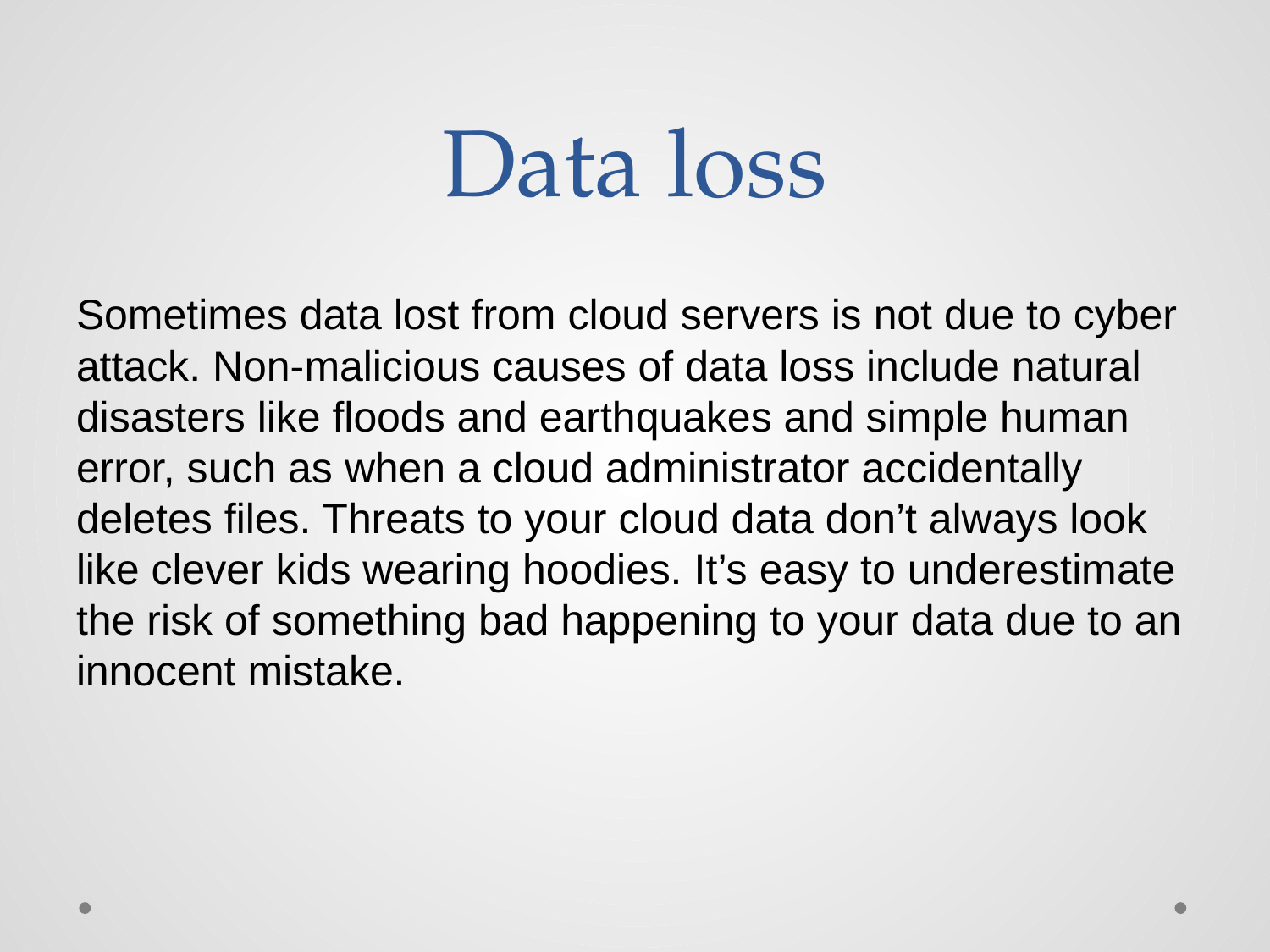

# Data loss

Sometimes data lost from cloud servers is not due to cyber attack. Non-malicious causes of data loss include natural disasters like floods and earthquakes and simple human error, such as when a cloud administrator accidentally deletes files. Threats to your cloud data don’t always look like clever kids wearing hoodies. It’s easy to underestimate the risk of something bad happening to your data due to an innocent mistake.